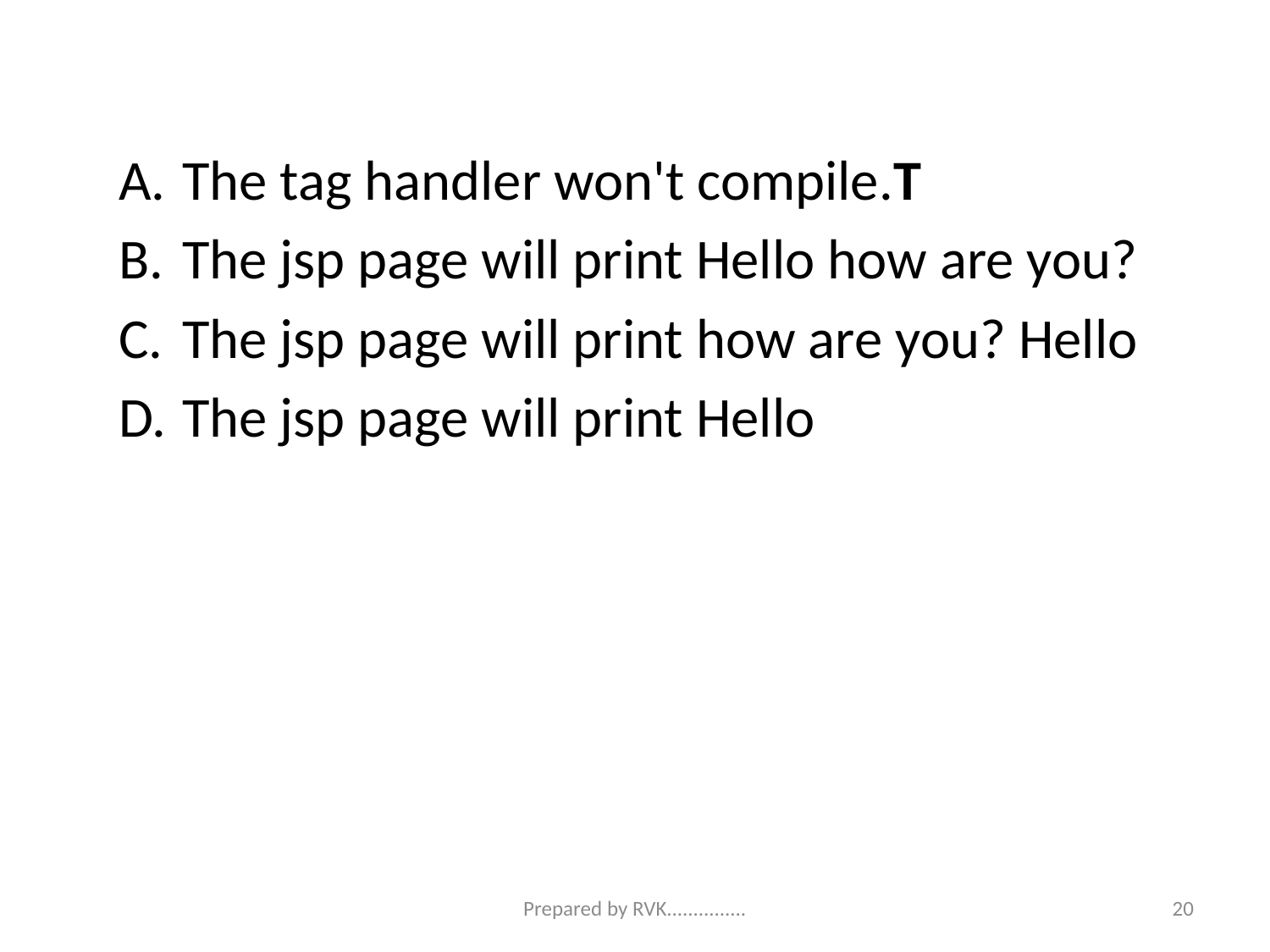

The tag handler won't compile.T
The jsp page will print Hello how are you?
The jsp page will print how are you? Hello
The jsp page will print Hello

20
Prepared by RVK...............